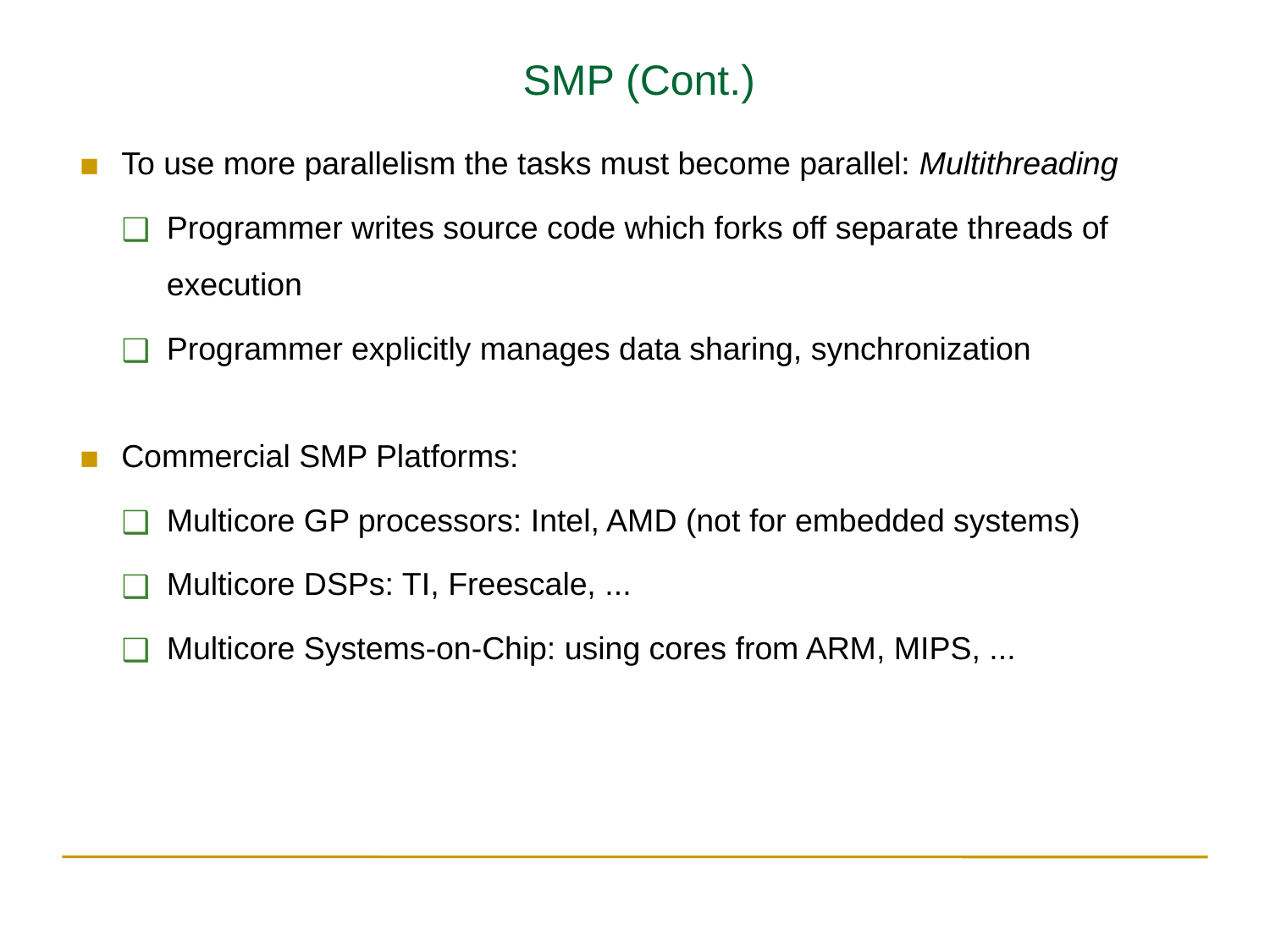

SMP (Cont.)
To use more parallelism the tasks must become parallel: Multithreading
Programmer writes source code which forks off separate threads of execution
Programmer explicitly manages data sharing, synchronization

Commercial SMP Platforms:
Multicore GP processors: Intel, AMD (not for embedded systems)
Multicore DSPs: TI, Freescale, ...
Multicore Systems-on-Chip: using cores from ARM, MIPS, ...